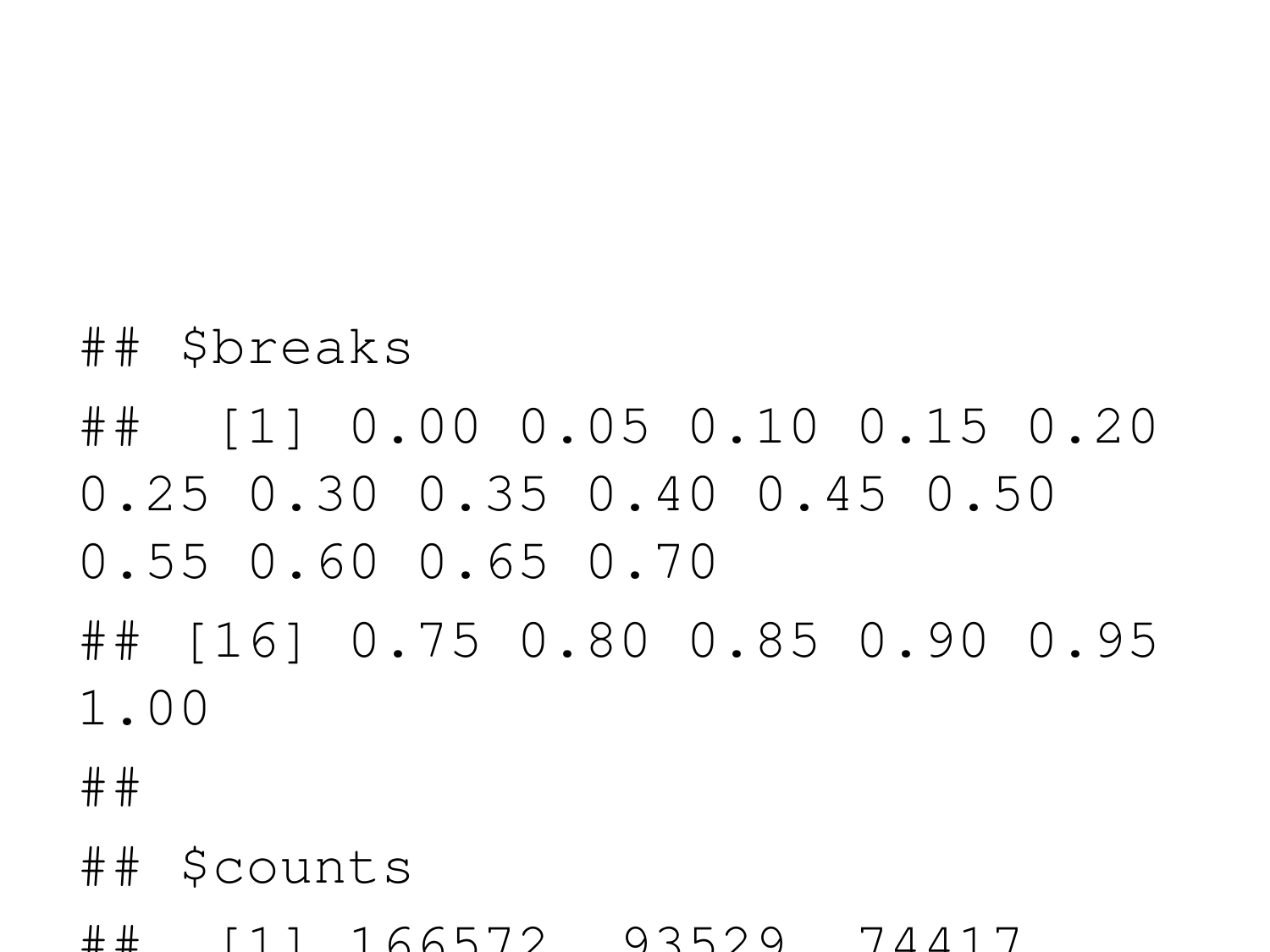

## $breaks
##  [1] 0.00 0.05 0.10 0.15 0.20 0.25 0.30 0.35 0.40 0.45 0.50 0.55 0.60 0.65 0.70
## [16] 0.75 0.80 0.85 0.90 0.95 1.00
##
## $counts
##  [1] 166572  93529  74417  63161  56341  50457  46680  43299  40780  38817
## [11]  37110  35371  33846  33141  32230  31414  31135  30821  30377  30502
##
## $density
##  [1] 3.33144 1.87058 1.48834 1.26322 1.12682 1.00914 0.93360 0.86598 0.81560
## [10] 0.77634 0.74220 0.70742 0.67692 0.66282 0.64460 0.62828 0.62270 0.61642
## [19] 0.60754 0.61004
##
## $mids
##  [1] 0.025 0.075 0.125 0.175 0.225 0.275 0.325 0.375 0.425 0.475 0.525 0.575
## [13] 0.625 0.675 0.725 0.775 0.825 0.875 0.925 0.975
##
## $xname
## [1] "p"
##
## $equidist
## [1] TRUE
##
## attr(,"class")
## [1] "histogram"